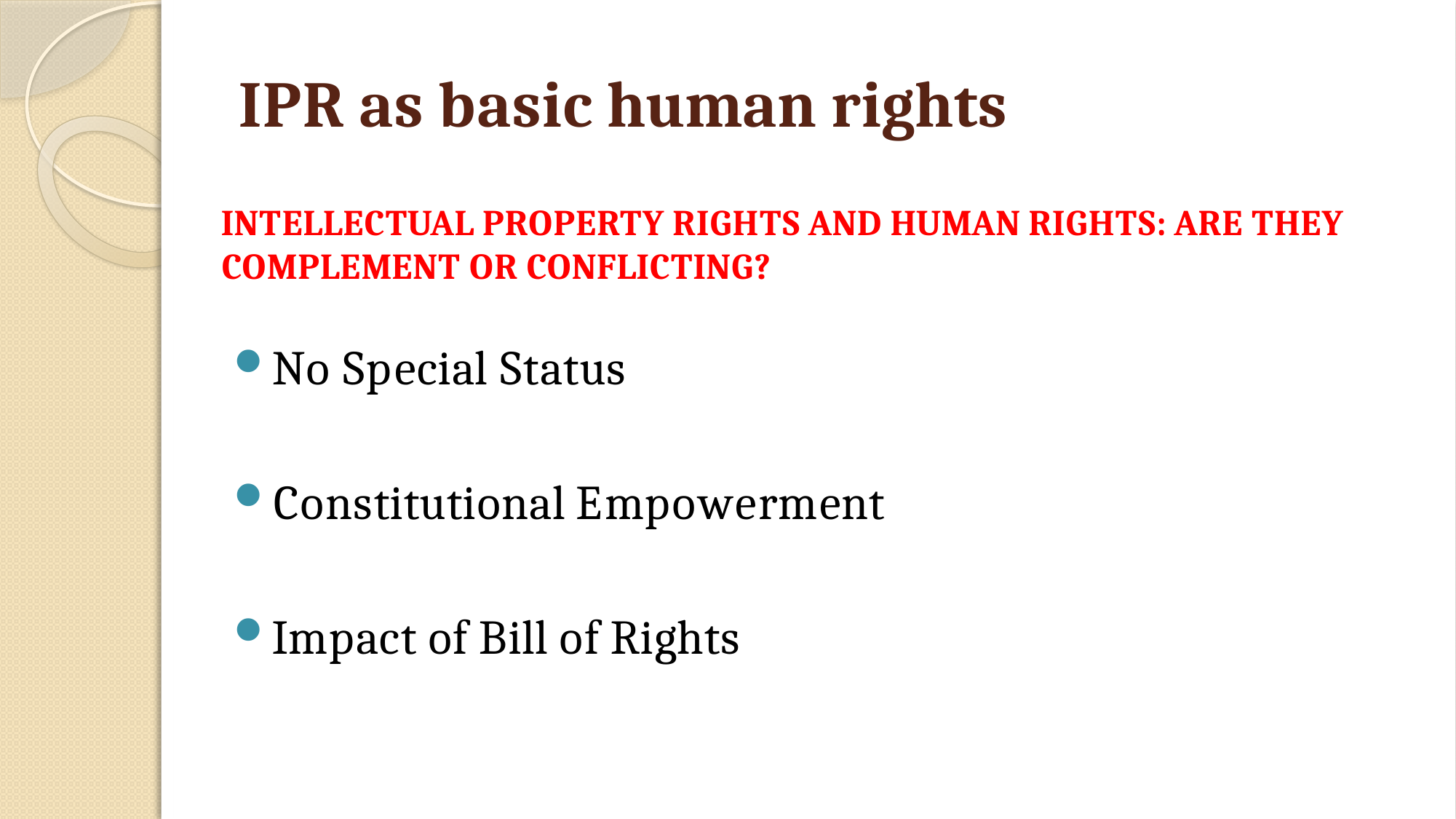

# IPR as basic human rights
INTELLECTUAL PROPERTY RIGHTS AND HUMAN RIGHTS: ARE THEY COMPLEMENT OR CONFLICTING?
No Special Status

Constitutional Empowerment

Impact of Bill of Rights